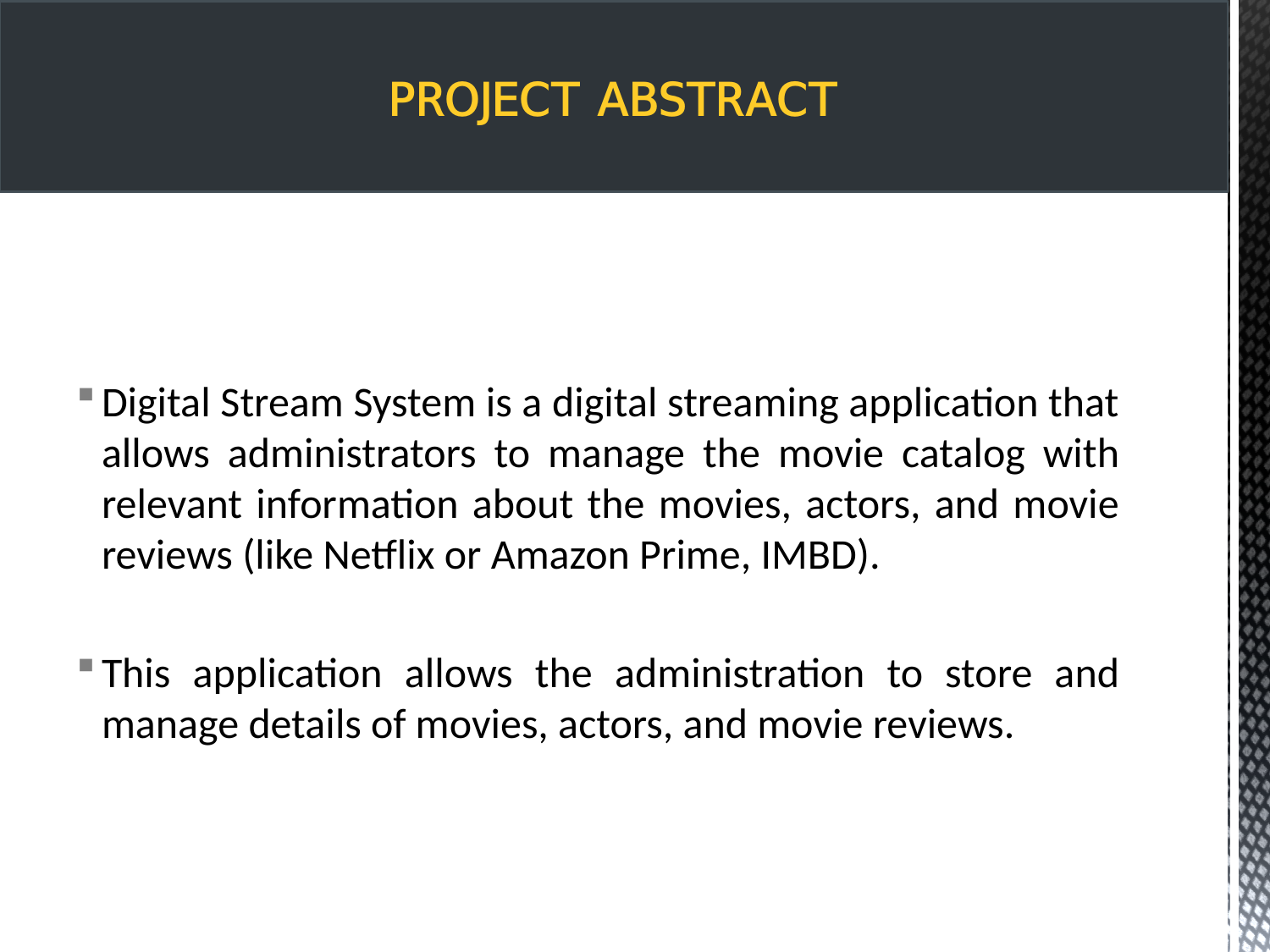

Project abstract
Digital Stream System is a digital streaming application that allows administrators to manage the movie catalog with relevant information about the movies, actors, and movie reviews (like Netflix or Amazon Prime, IMBD).

This application allows the administration to store and manage details of movies, actors, and movie reviews.